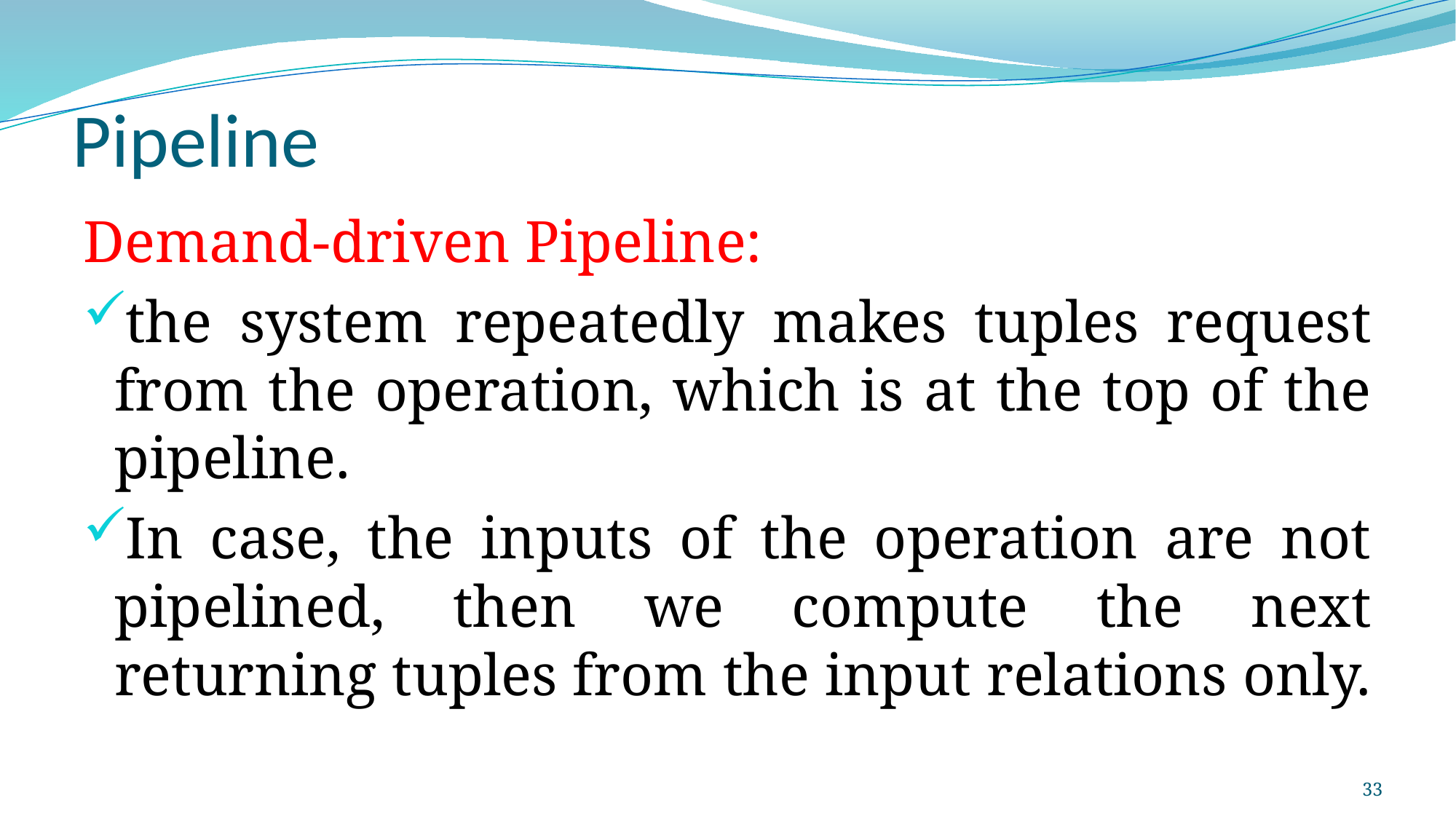

# Pipeline
Demand-driven Pipeline:
the system repeatedly makes tuples request from the operation, which is at the top of the pipeline.
In case, the inputs of the operation are not pipelined, then we compute the next returning tuples from the input relations only.

33